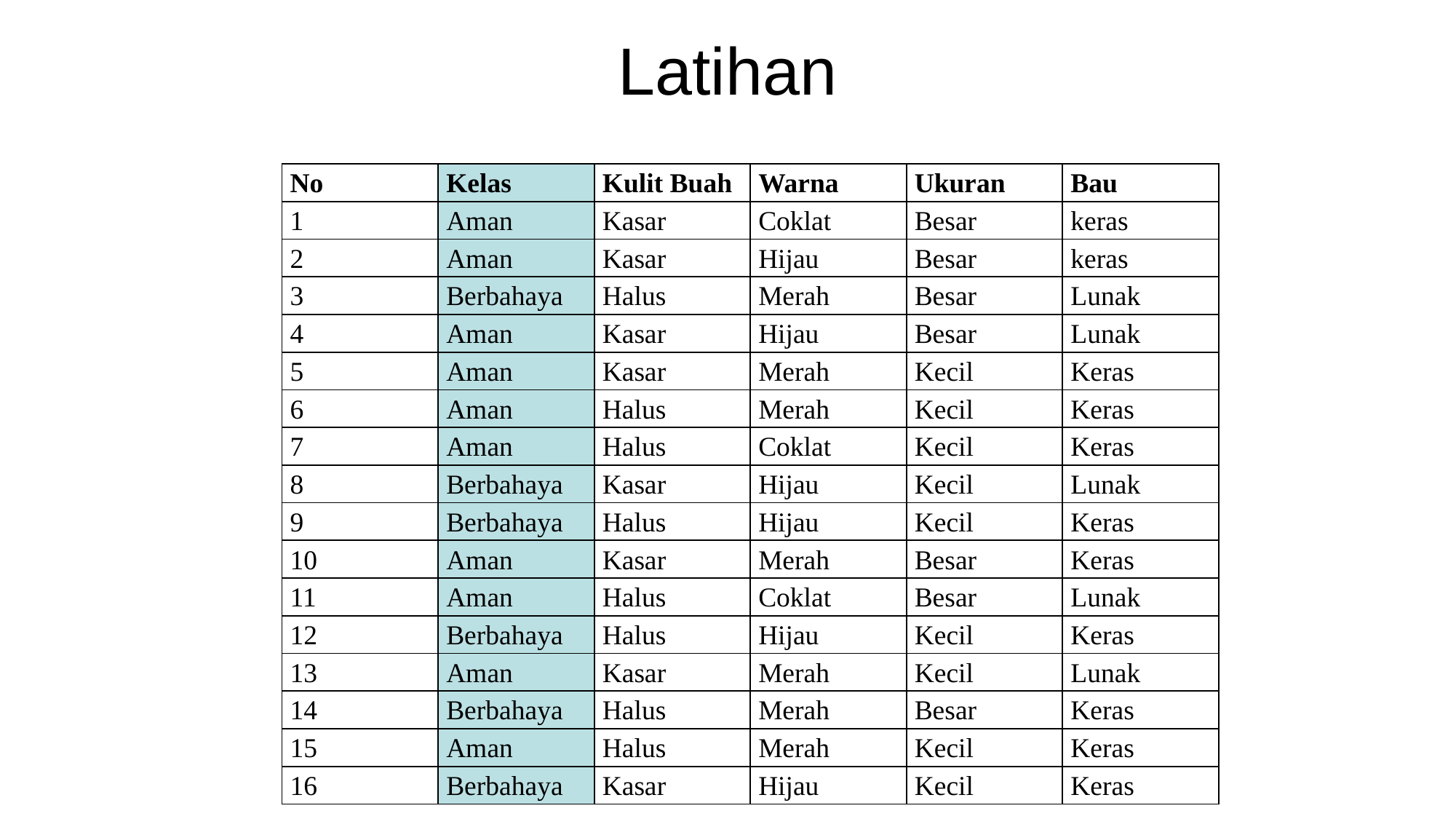

# Latihan
| No | Kelas | Kulit Buah | Warna | Ukuran | Bau |
| --- | --- | --- | --- | --- | --- |
| 1 | Aman | Kasar | Coklat | Besar | keras |
| 2 | Aman | Kasar | Hijau | Besar | keras |
| 3 | Berbahaya | Halus | Merah | Besar | Lunak |
| 4 | Aman | Kasar | Hijau | Besar | Lunak |
| 5 | Aman | Kasar | Merah | Kecil | Keras |
| 6 | Aman | Halus | Merah | Kecil | Keras |
| 7 | Aman | Halus | Coklat | Kecil | Keras |
| 8 | Berbahaya | Kasar | Hijau | Kecil | Lunak |
| 9 | Berbahaya | Halus | Hijau | Kecil | Keras |
| 10 | Aman | Kasar | Merah | Besar | Keras |
| 11 | Aman | Halus | Coklat | Besar | Lunak |
| 12 | Berbahaya | Halus | Hijau | Kecil | Keras |
| 13 | Aman | Kasar | Merah | Kecil | Lunak |
| 14 | Berbahaya | Halus | Merah | Besar | Keras |
| 15 | Aman | Halus | Merah | Kecil | Keras |
| 16 | Berbahaya | Kasar | Hijau | Kecil | Keras |